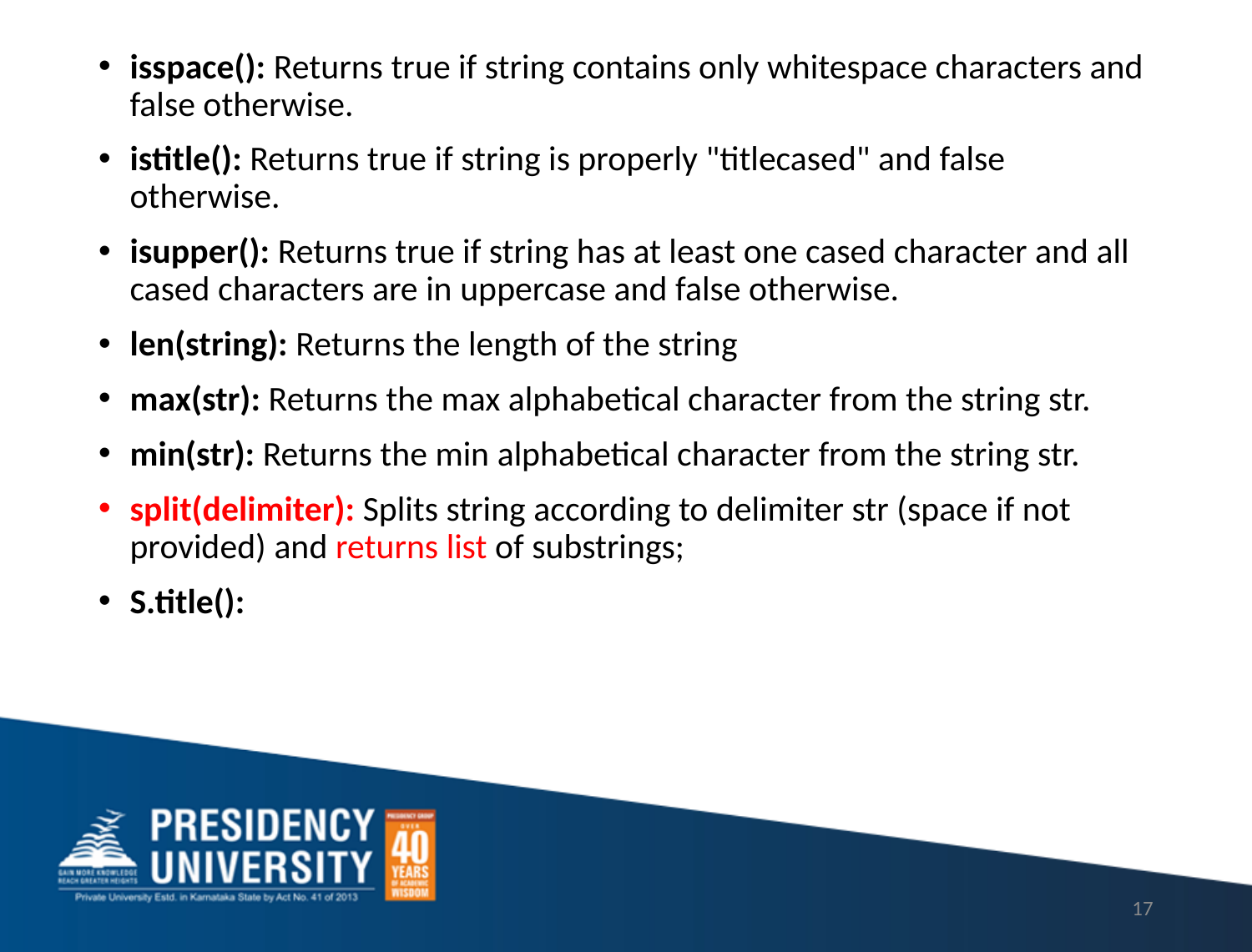

isspace(): Returns true if string contains only whitespace characters and false otherwise.
istitle(): Returns true if string is properly "titlecased" and false otherwise.
isupper(): Returns true if string has at least one cased character and all cased characters are in uppercase and false otherwise.
len(string): Returns the length of the string
max(str): Returns the max alphabetical character from the string str.
min(str): Returns the min alphabetical character from the string str.
split(delimiter): Splits string according to delimiter str (space if not provided) and returns list of substrings;
S.title():
17